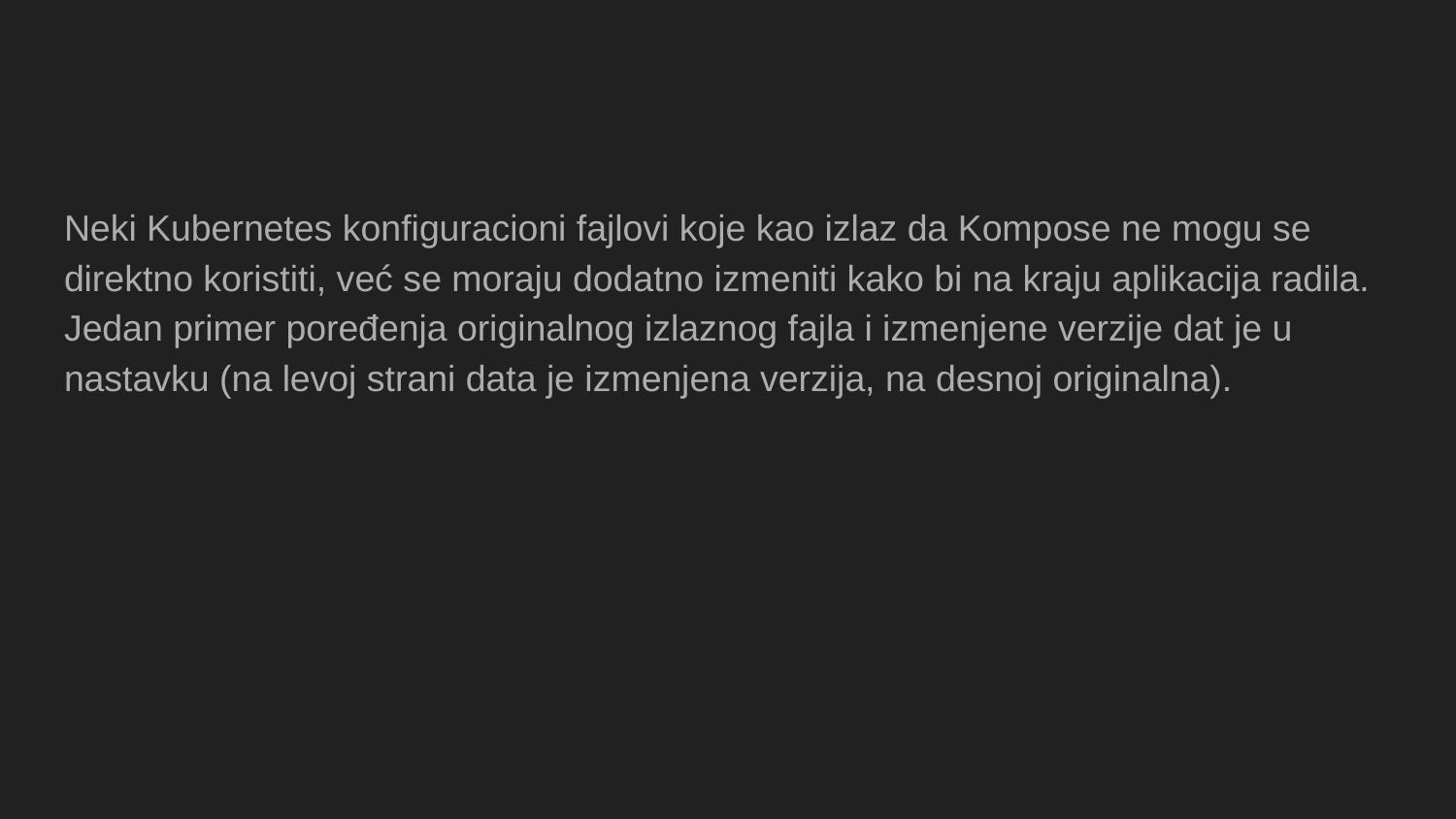

#
Neki Kubernetes konfiguracioni fajlovi koje kao izlaz da Kompose ne mogu se direktno koristiti, već se moraju dodatno izmeniti kako bi na kraju aplikacija radila. Jedan primer poređenja originalnog izlaznog fajla i izmenjene verzije dat je u nastavku (na levoj strani data je izmenjena verzija, na desnoj originalna).